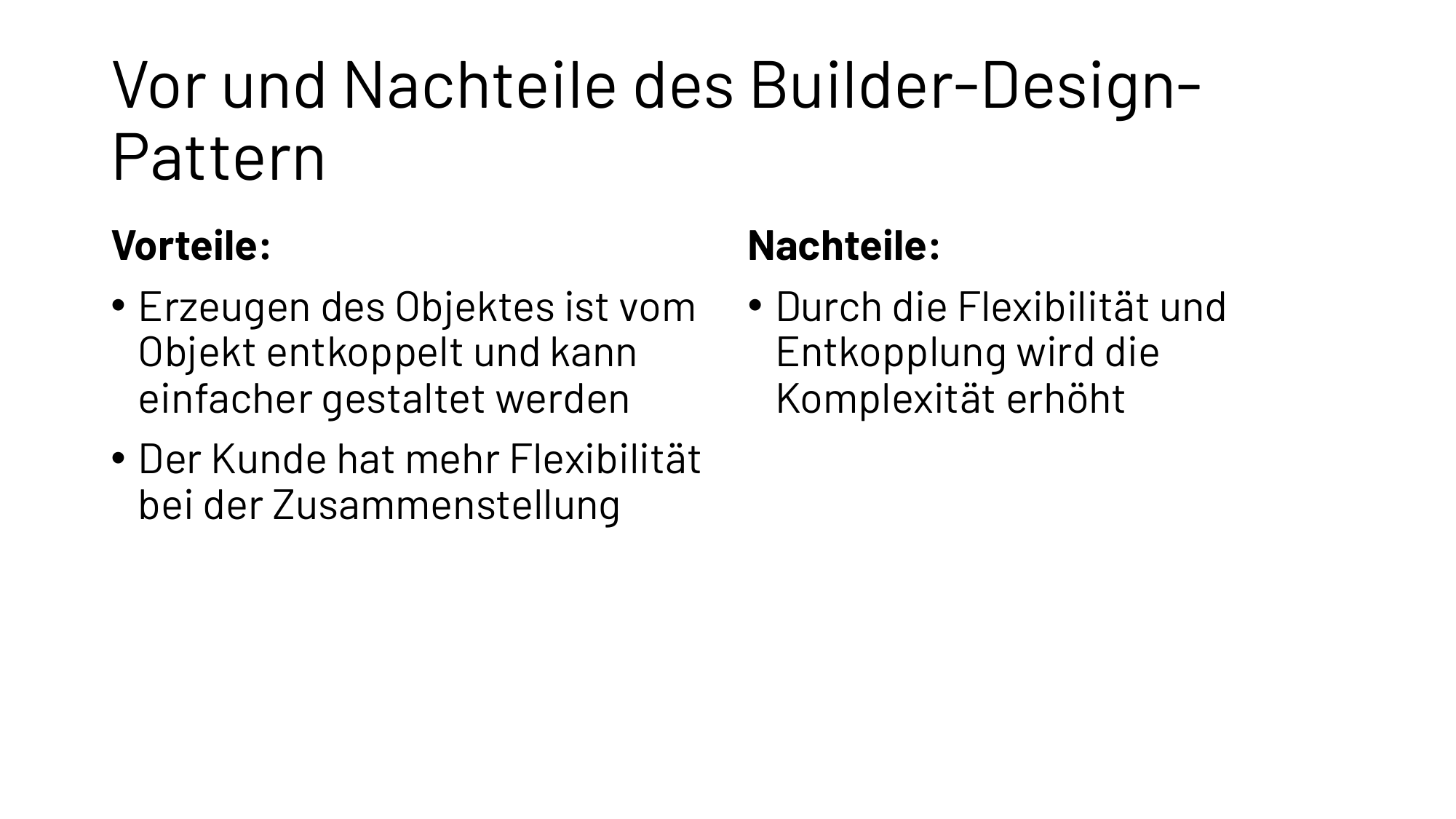

# Vor und Nachteile des Builder-Design-Pattern
Vorteile:
Erzeugen des Objektes ist vom Objekt entkoppelt und kann einfacher gestaltet werden
Der Kunde hat mehr Flexibilität bei der Zusammenstellung

Nachteile:
Durch die Flexibilität und Entkopplung wird die Komplexität erhöht